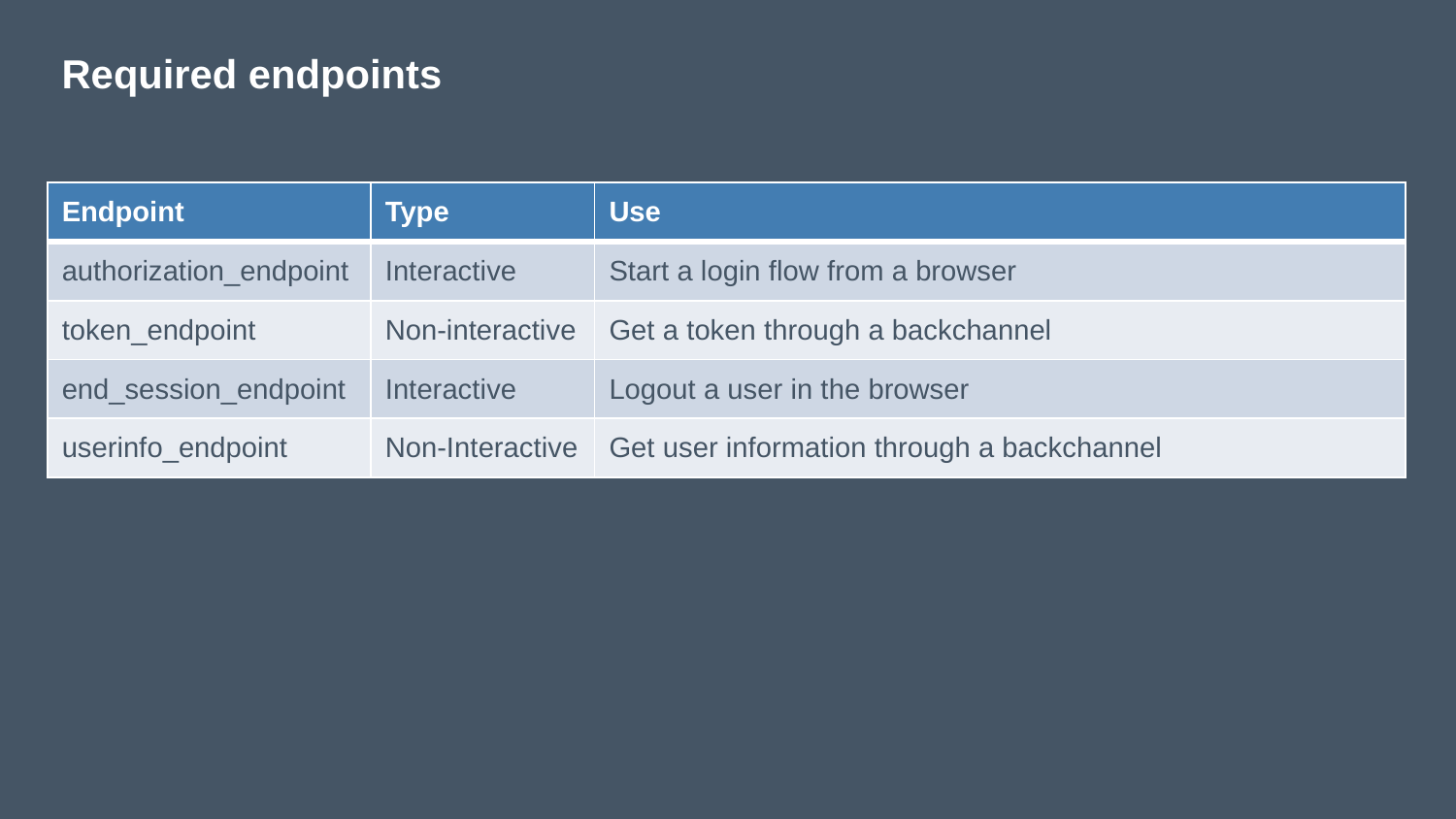

# Required endpoints
| Endpoint | Type | Use |
| --- | --- | --- |
| authorization\_endpoint | Interactive | Start a login flow from a browser |
| token\_endpoint | Non-interactive | Get a token through a backchannel |
| end\_session\_endpoint | Interactive | Logout a user in the browser |
| userinfo\_endpoint | Non-Interactive | Get user information through a backchannel |